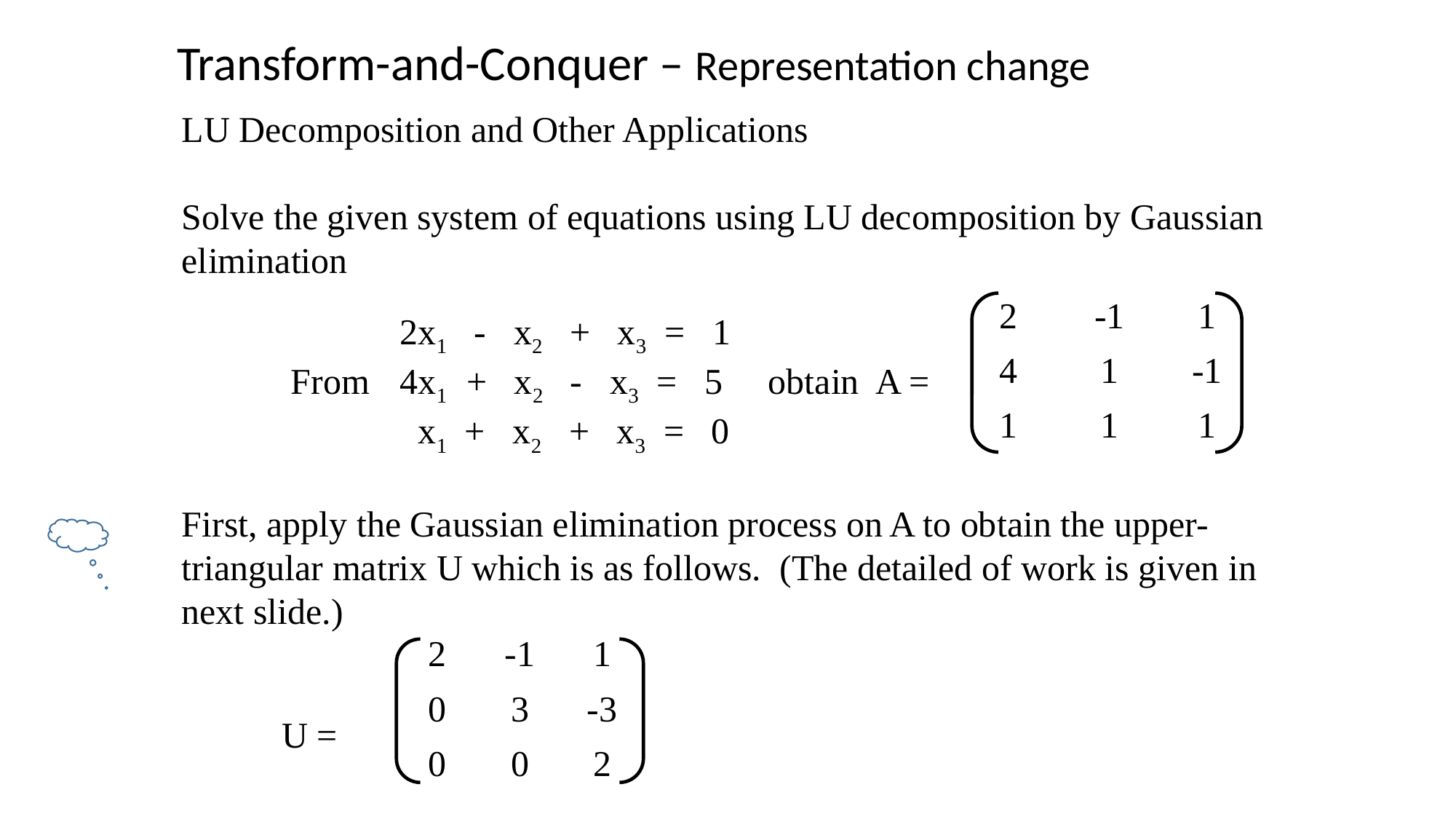

Transform-and-Conquer – Representation change
LU Decomposition and Other Applications

Solve the given system of equations using LU decomposition by Gaussian elimination
 	2x1   -   x2   +   x3  =   1
From 	4x1   +   x2   -   x3  =   5     obtain  A =
 	  x1  +   x2   +   x3  =   0

First, apply the Gaussian elimination process on A to obtain the upper-triangular matrix U which is as follows.  (The detailed of work is given in next slide.)

           U =

| 2 |  | -1 |  | 1 |
| --- | --- | --- | --- | --- |
| 4 |  | 1 |  | -1 |
| 1 |  | 1 |  | 1 |

| 2 | -1 | 1 |
| --- | --- | --- |
| 0 | 3 | -3 |
| 0 | 0 | 2 |